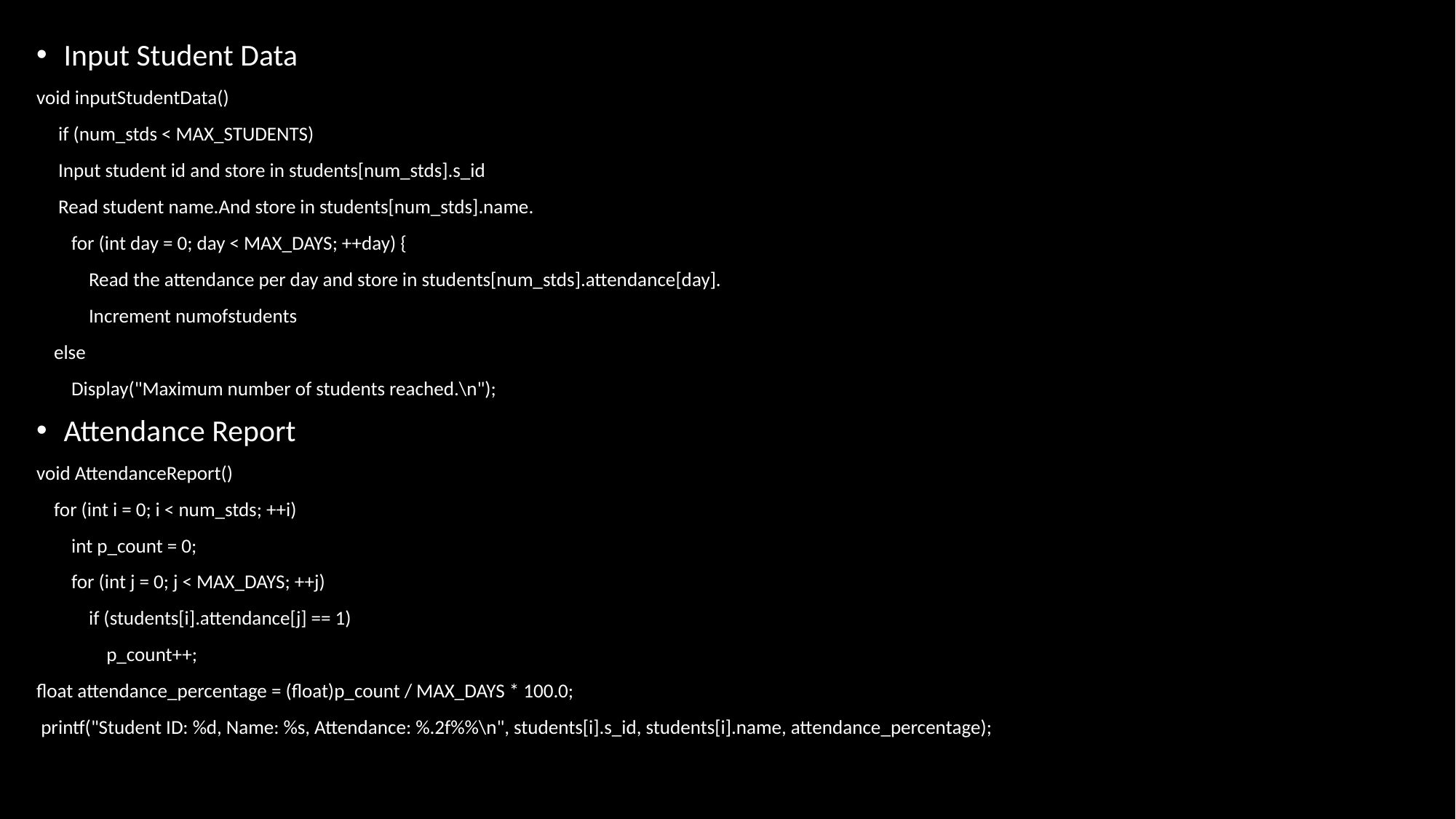

Input Student Data
void inputStudentData()
     if (num_stds < MAX_STUDENTS)
     Input student id and store in students[num_stds].s_id
     Read student name.And store in students[num_stds].name.
        for (int day = 0; day < MAX_DAYS; ++day) {
            Read the attendance per day and store in students[num_stds].attendance[day].
            Increment numofstudents
    else
        Display("Maximum number of students reached.\n");
Attendance Report
void AttendanceReport()
    for (int i = 0; i < num_stds; ++i)
        int p_count = 0;
        for (int j = 0; j < MAX_DAYS; ++j)
            if (students[i].attendance[j] == 1)
                p_count++;
float attendance_percentage = (float)p_count / MAX_DAYS * 100.0;
 printf("Student ID: %d, Name: %s, Attendance: %.2f%%\n", students[i].s_id, students[i].name, attendance_percentage);